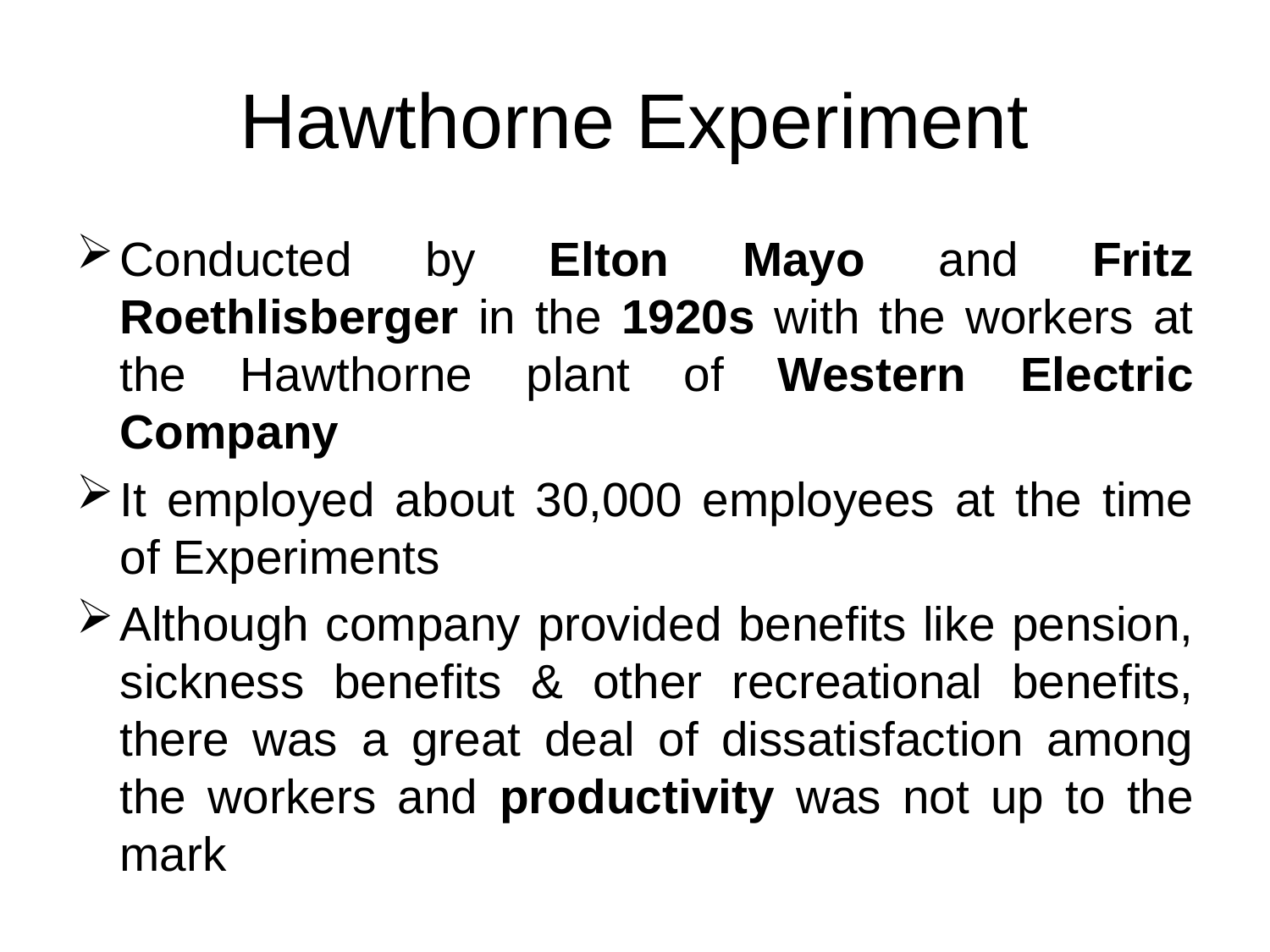

# Hawthorne Experiment
Conducted by Elton Mayo and Fritz Roethlisberger in the 1920s with the workers at the Hawthorne plant of Western Electric Company
It employed about 30,000 employees at the time of Experiments
Although company provided benefits like pension, sickness benefits & other recreational benefits, there was a great deal of dissatisfaction among the workers and productivity was not up to the mark